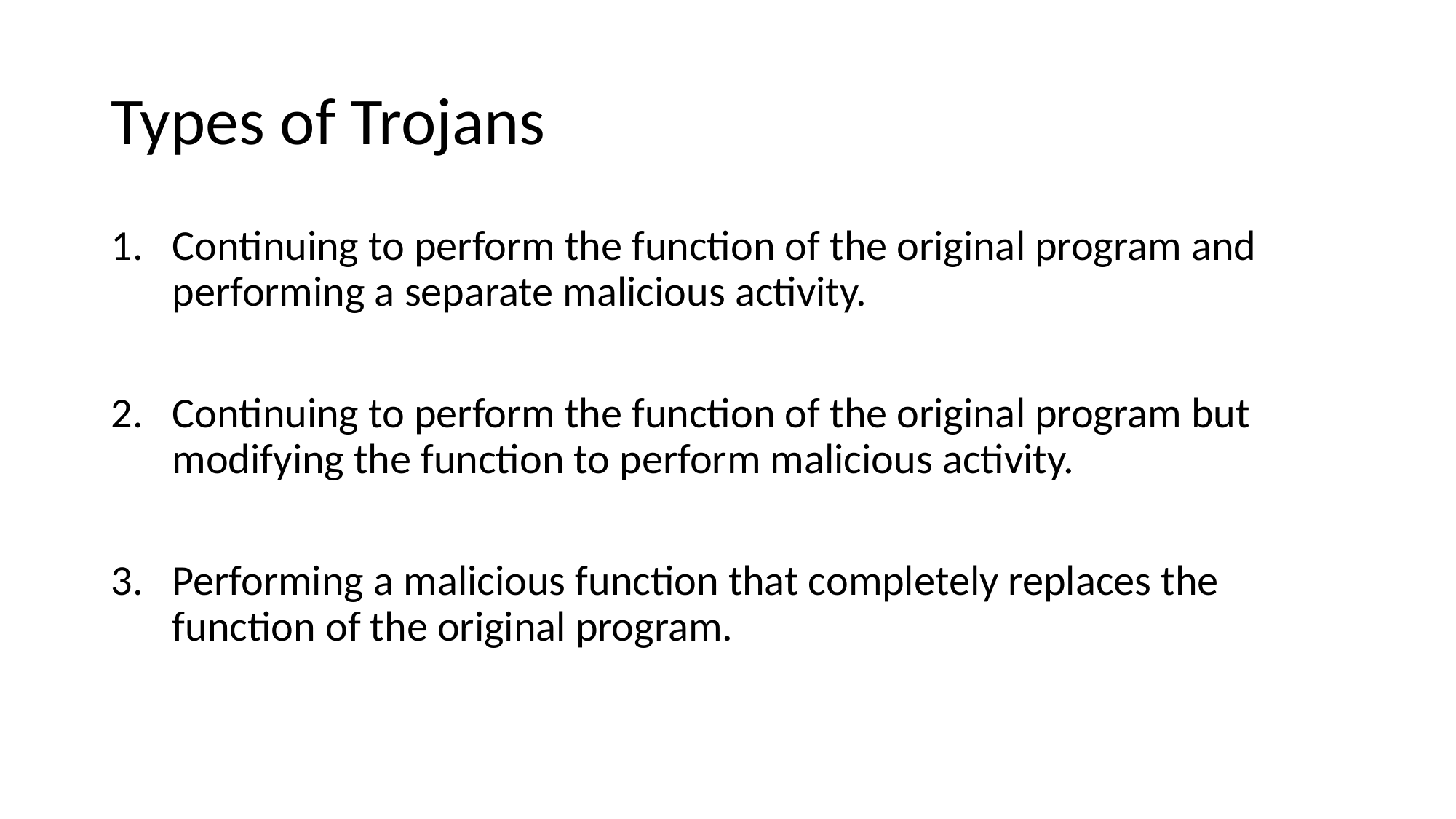

# Types of Trojans
Continuing to perform the function of the original program and performing a separate malicious activity.

Continuing to perform the function of the original program but modifying the function to perform malicious activity.

Performing a malicious function that completely replaces the function of the original program.